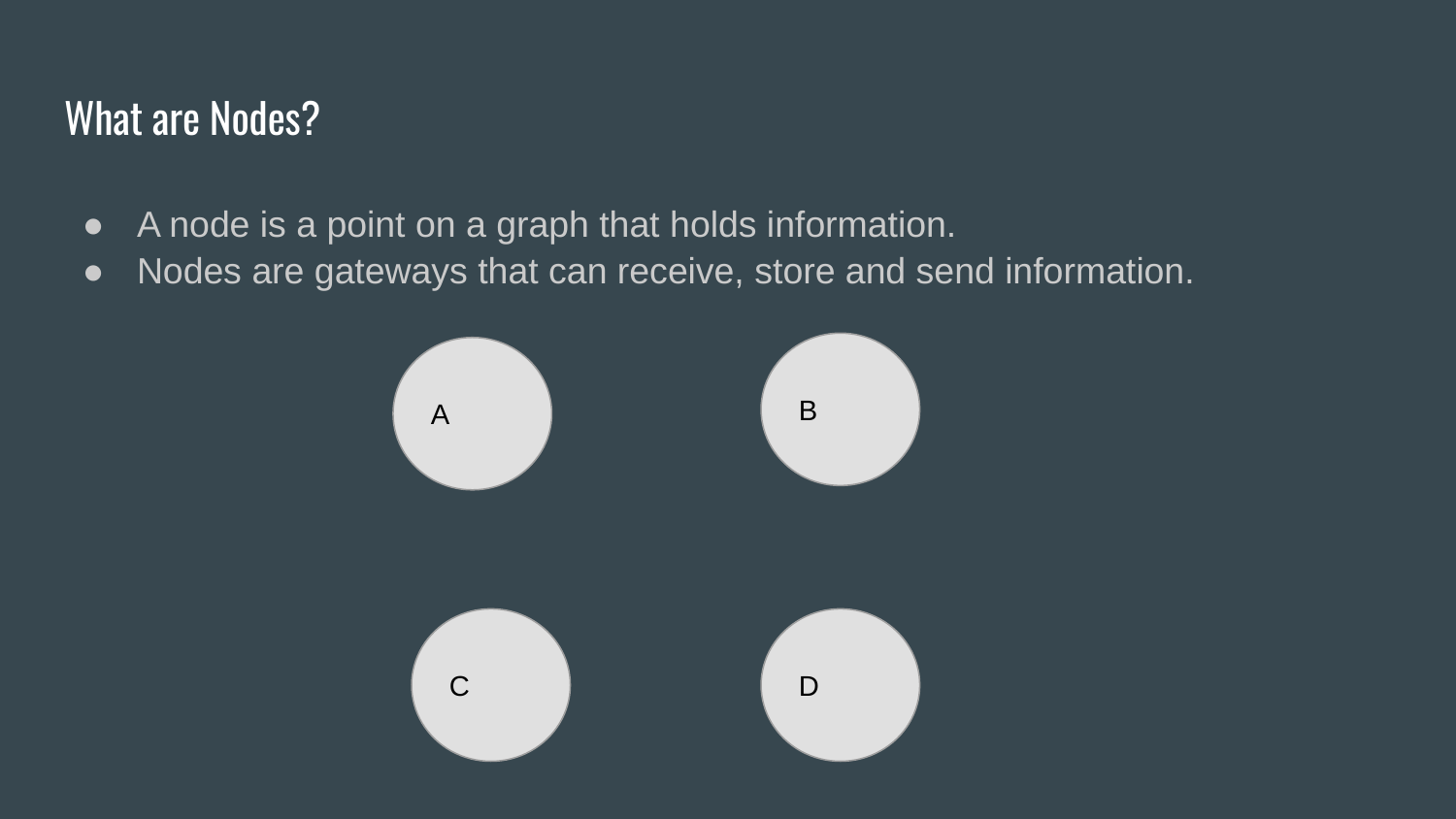

# What are Nodes?
A node is a point on a graph that holds information.
Nodes are gateways that can receive, store and send information.
B
A
C
D